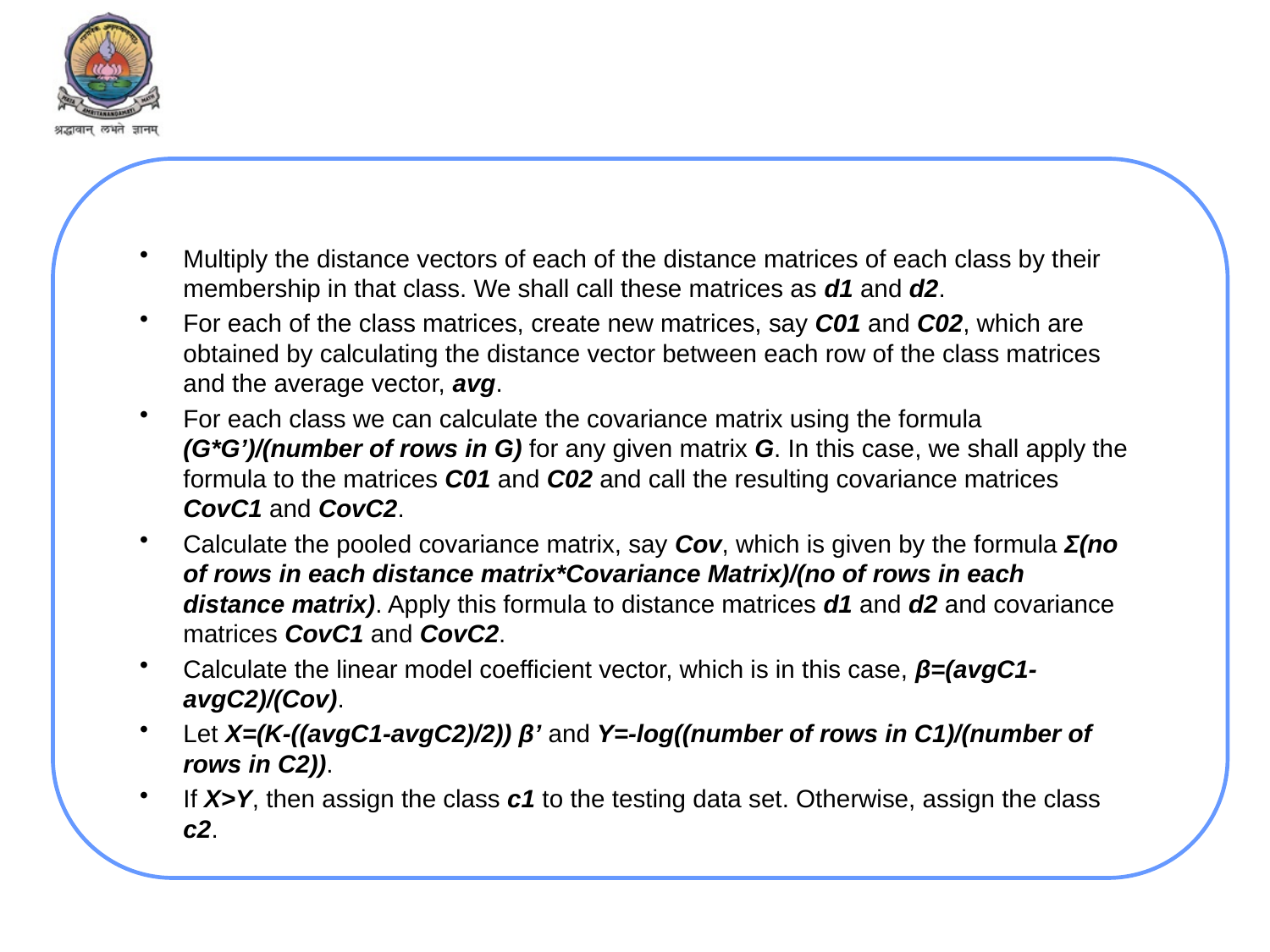

Multiply the distance vectors of each of the distance matrices of each class by their membership in that class. We shall call these matrices as d1 and d2.
For each of the class matrices, create new matrices, say C01 and C02, which are obtained by calculating the distance vector between each row of the class matrices and the average vector, avg.
For each class we can calculate the covariance matrix using the formula (G*G’)/(number of rows in G) for any given matrix G. In this case, we shall apply the formula to the matrices C01 and C02 and call the resulting covariance matrices CovC1 and CovC2.
Calculate the pooled covariance matrix, say Cov, which is given by the formula Ʃ(no of rows in each distance matrix*Covariance Matrix)/(no of rows in each distance matrix). Apply this formula to distance matrices d1 and d2 and covariance matrices CovC1 and CovC2.
Calculate the linear model coefficient vector, which is in this case, β=(avgC1-avgC2)/(Cov).
Let X=(K-((avgC1-avgC2)/2)) β’ and Y=-log((number of rows in C1)/(number of rows in C2)).
If X>Y, then assign the class c1 to the testing data set. Otherwise, assign the class c2.